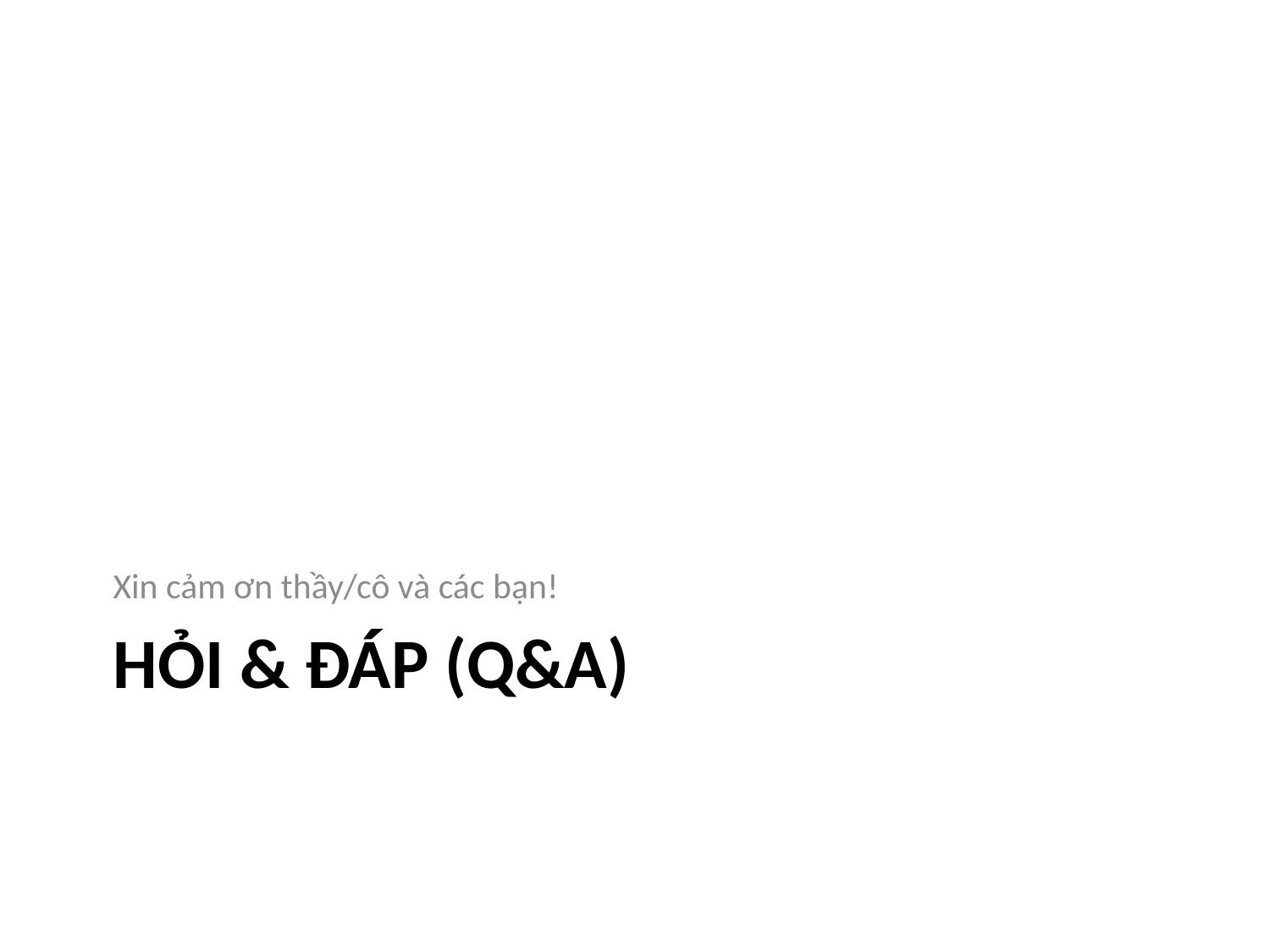

Xin cảm ơn thầy/cô và các bạn!
# Hỏi & Đáp (Q&A)